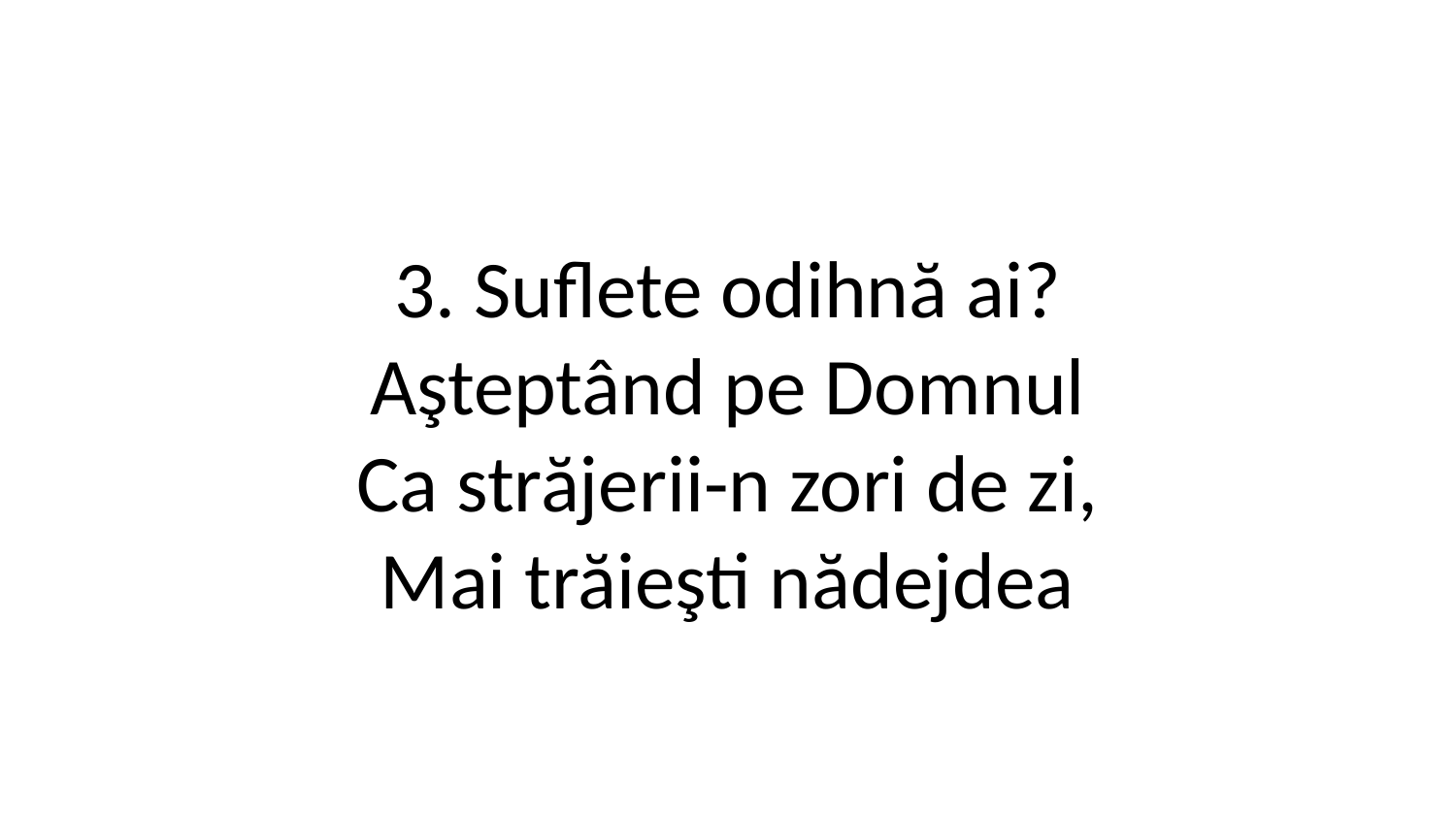

3. Suflete odihnă ai?
Aşteptând pe Domnul
Ca străjerii-n zori de zi,
Mai trăieşti nădejdea